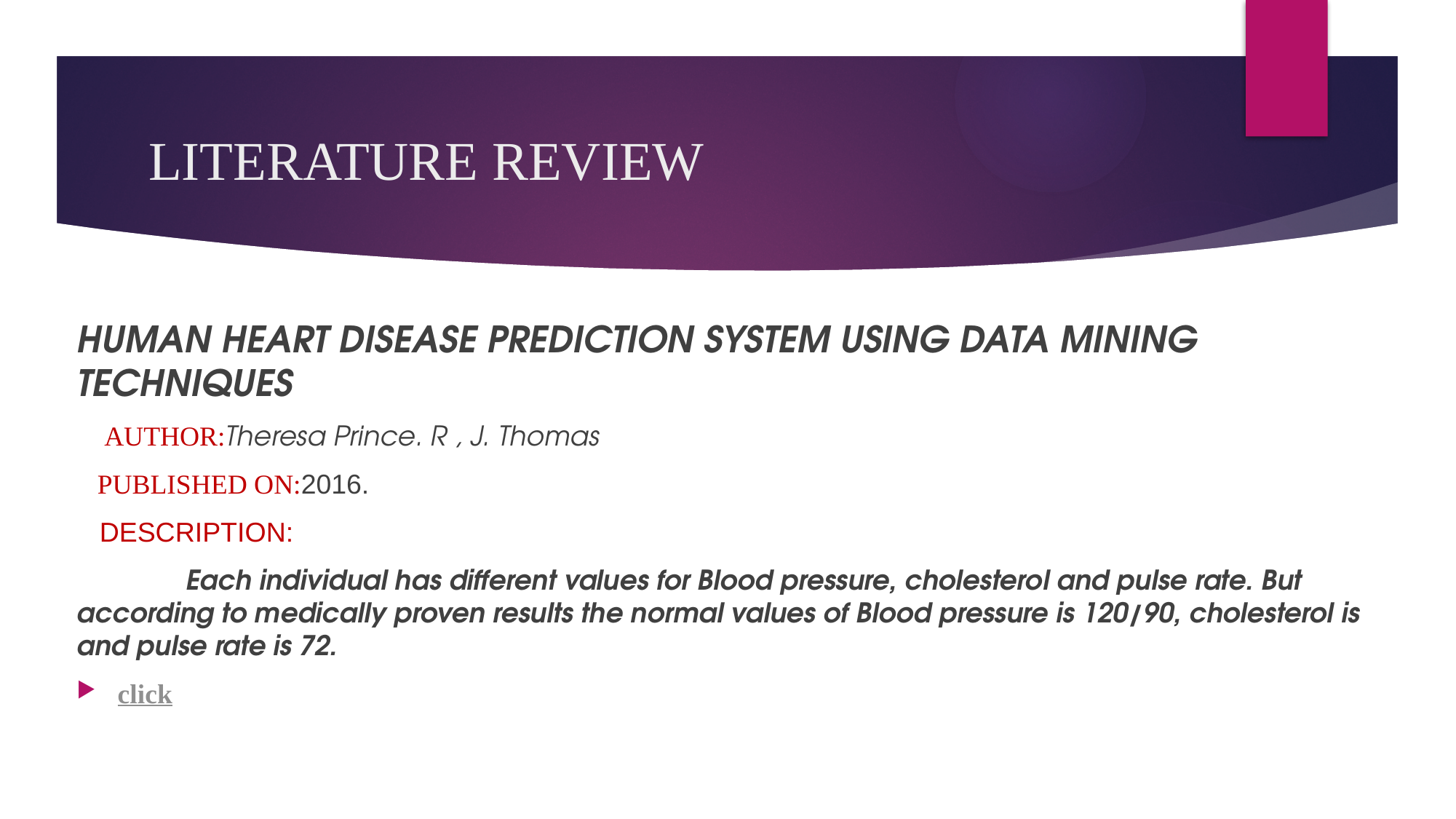

# LITERATURE REVIEW
HUMAN HEART DISEASE PREDICTION SYSTEM USING DATA MINING TECHNIQUES
    AUTHOR:Theresa Prince. R , J. Thomas
   PUBLISHED ON:2016.
   DESCRIPTION:
	Each individual has different values for Blood pressure, cholesterol and pulse rate. But according to medically proven results the normal values of Blood pressure is 120/90, cholesterol is and pulse rate is 72.
click